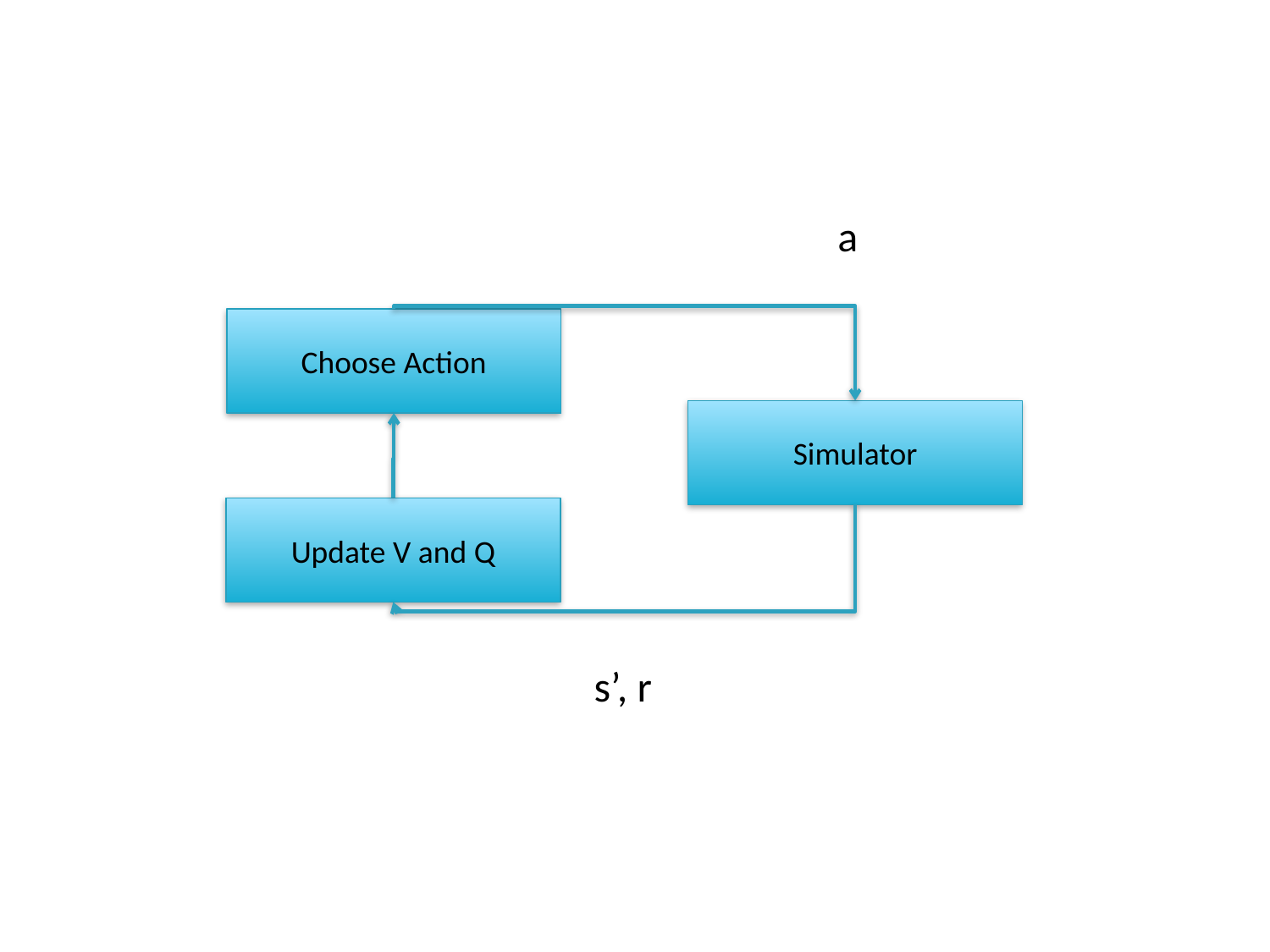

a
Choose Action
Simulator
Update V and Q
s’, r